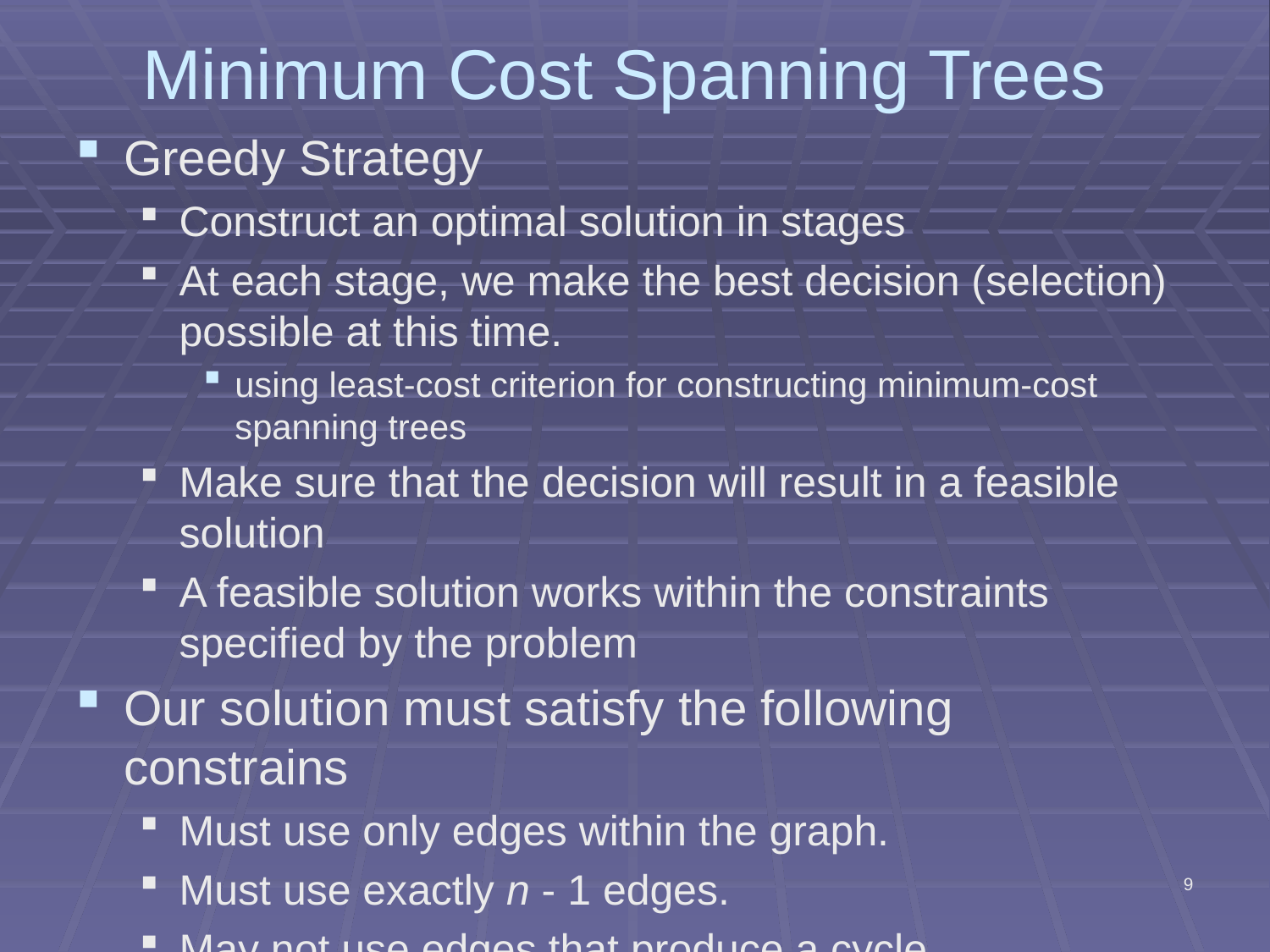

# Minimum Cost Spanning Trees
Greedy Strategy
Construct an optimal solution in stages
At each stage, we make the best decision (selection) possible at this time.
using least-cost criterion for constructing minimum-cost spanning trees
Make sure that the decision will result in a feasible solution
A feasible solution works within the constraints specified by the problem
Our solution must satisfy the following constrains
Must use only edges within the graph.
Must use exactly n - 1 edges.
May not use edges that produce a cycle
9